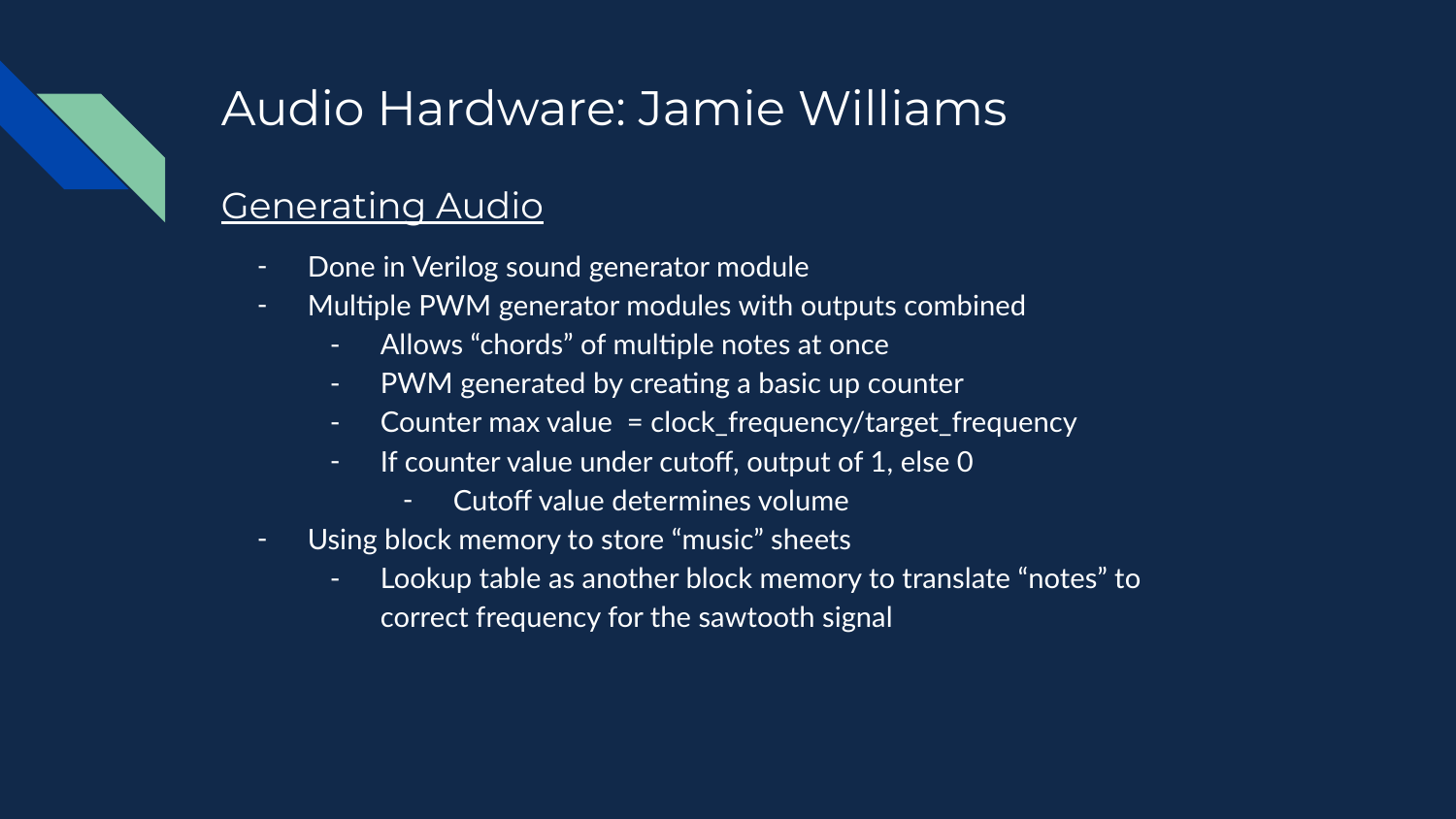

# Audio Hardware: Jamie Williams
Generating Audio
Done in Verilog sound generator module
Multiple PWM generator modules with outputs combined
Allows “chords” of multiple notes at once
PWM generated by creating a basic up counter
Counter max value  = clock_frequency/target_frequency
If counter value under cutoff, output of 1, else 0
Cutoff value determines volume
Using block memory to store “music” sheets
Lookup table as another block memory to translate “notes” to correct frequency for the sawtooth signal